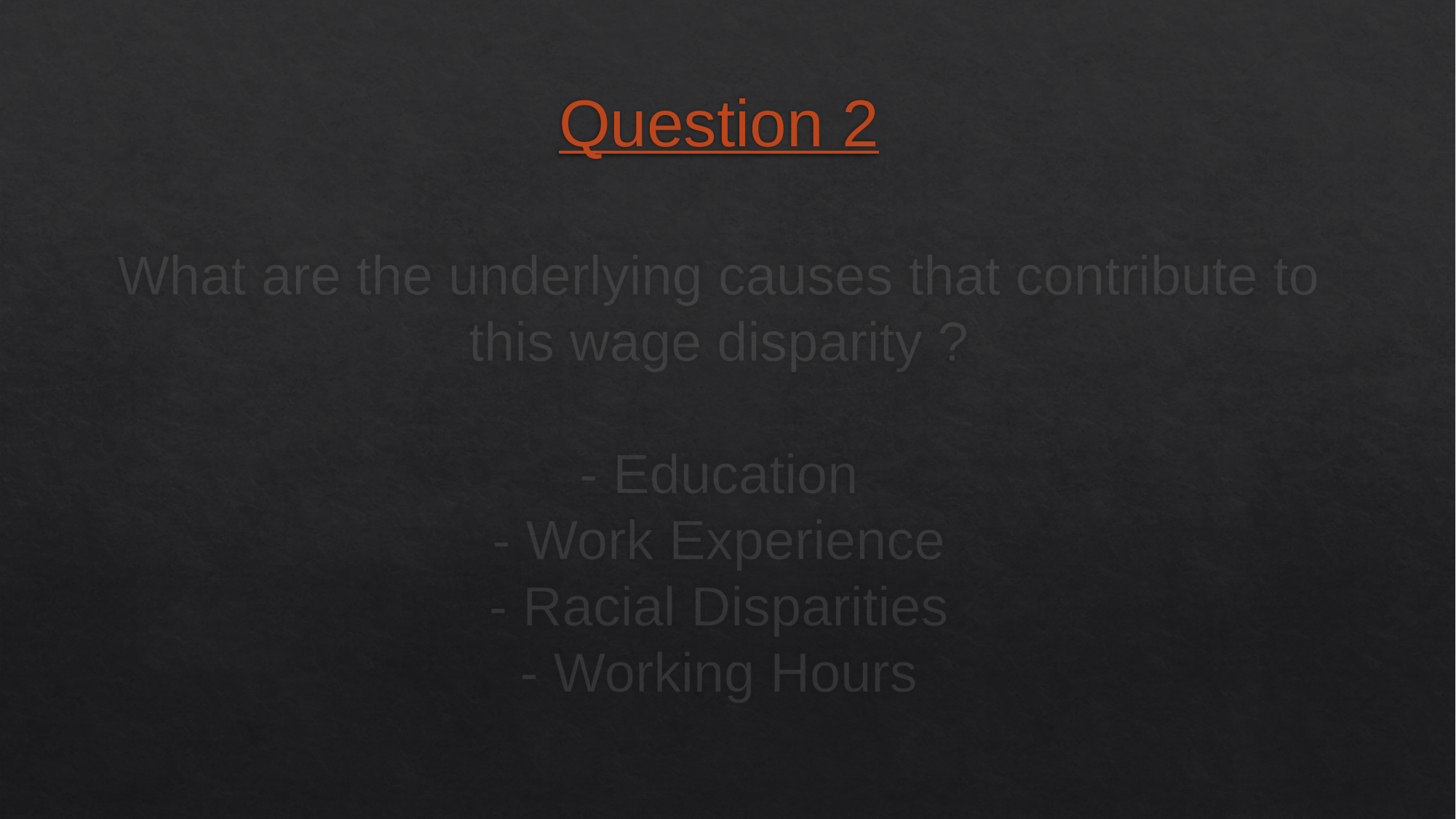

# Question 2 What are the underlying causes that contribute to this wage disparity ? - Education - Work Experience - Racial Disparities - Working Hours